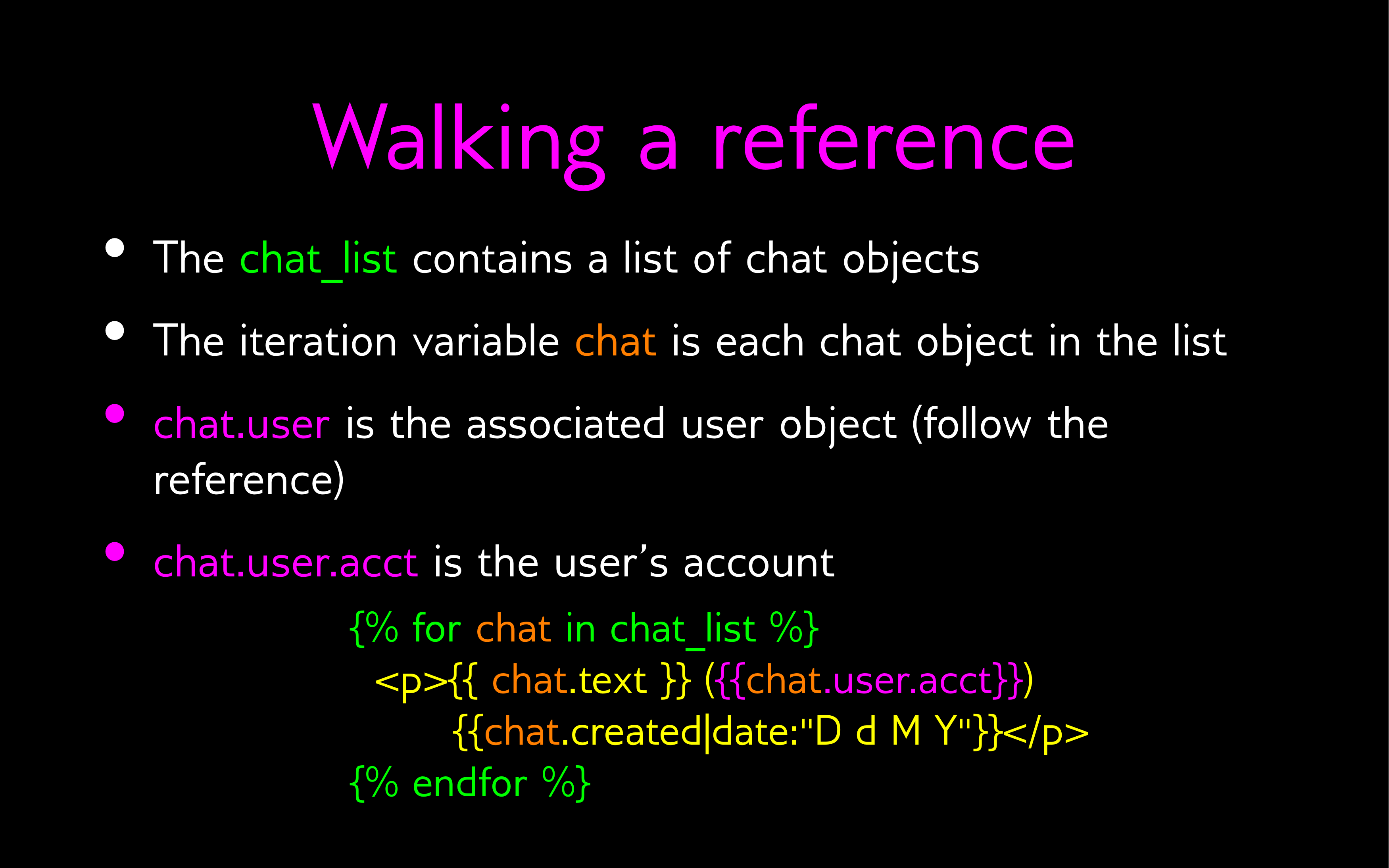

# Walking a reference
The chat_list contains a list of chat objects
The iteration variable chat is each chat object in the list
chat.user is the associated user object (follow the reference)
chat.user.acct is the user’s account
      {% for chat in chat_list %}
        <p>{{ chat.text }} ({{chat.user.acct}})
              {{chat.created|date:"D d M Y"}}</p>
      {% endfor %}